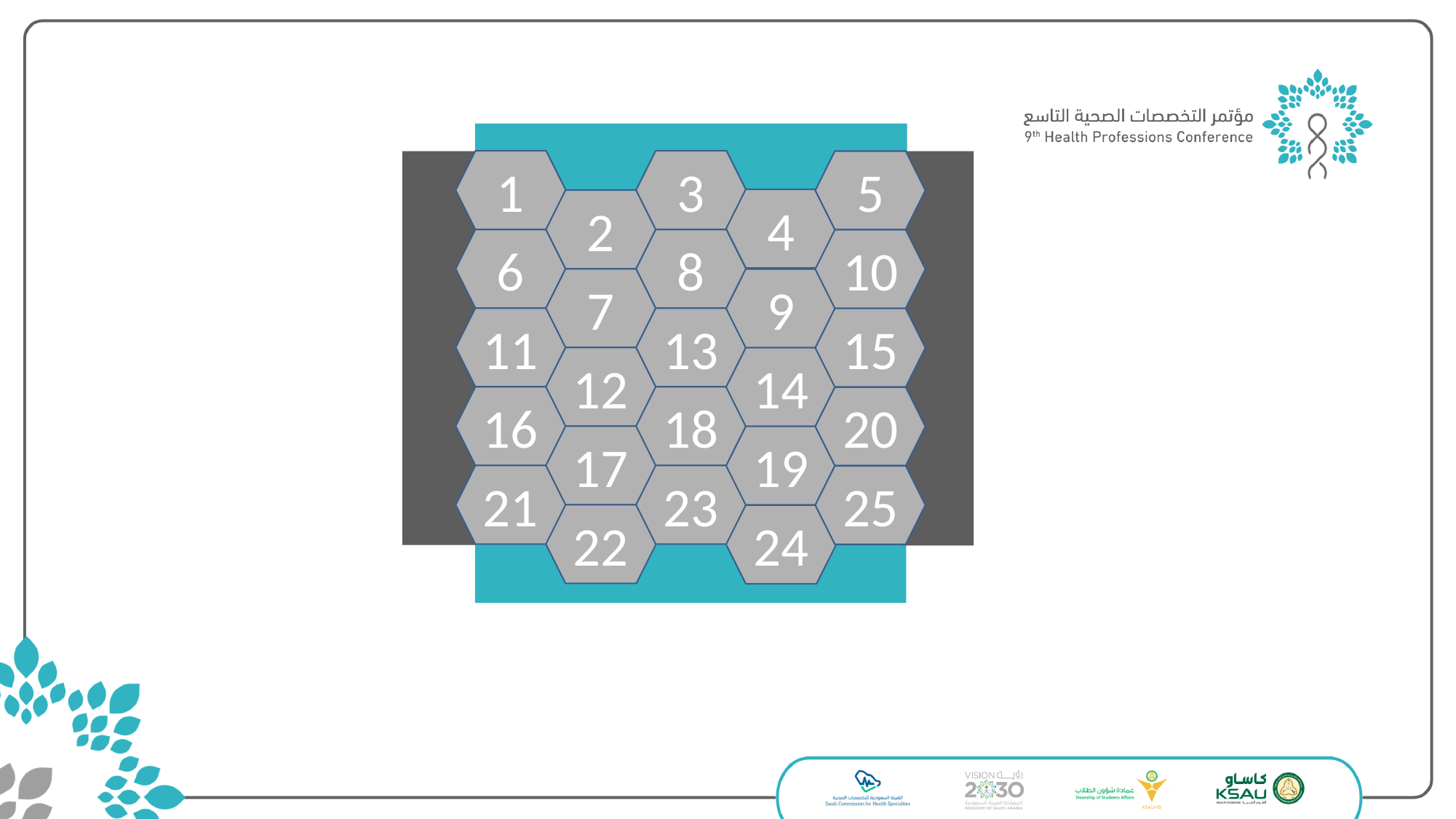

1
3
5
4
2
6
8
10
7
9
11
13
15

12
14
16
18
20
17
19
21
23
25
22
24